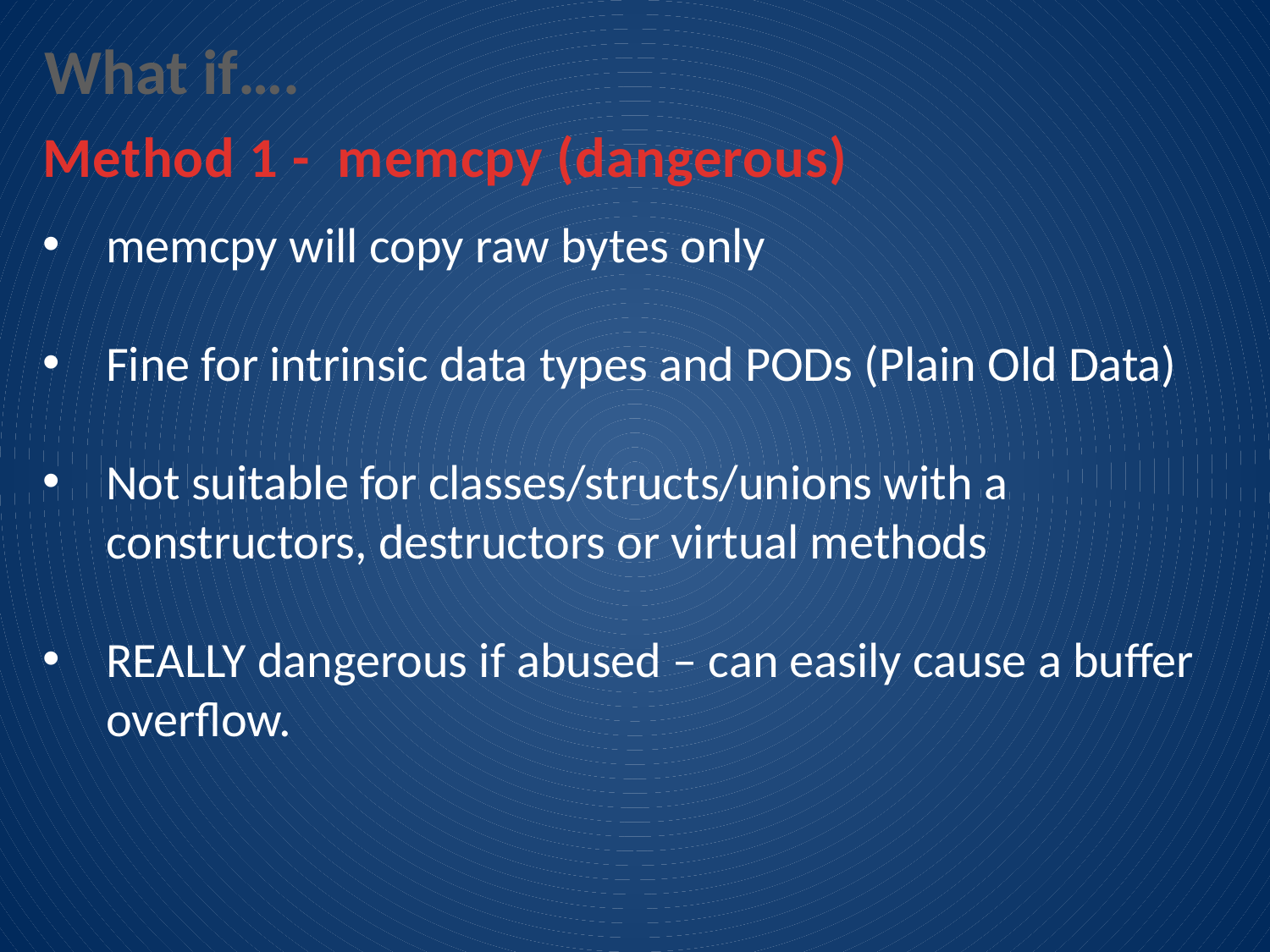

What if….
Method 1 -  memcpy (dangerous)
memcpy will copy raw bytes only

Fine for intrinsic data types and PODs (Plain Old Data)

Not suitable for classes/structs/unions with a constructors, destructors or virtual methods

REALLY dangerous if abused – can easily cause a buffer overflow.